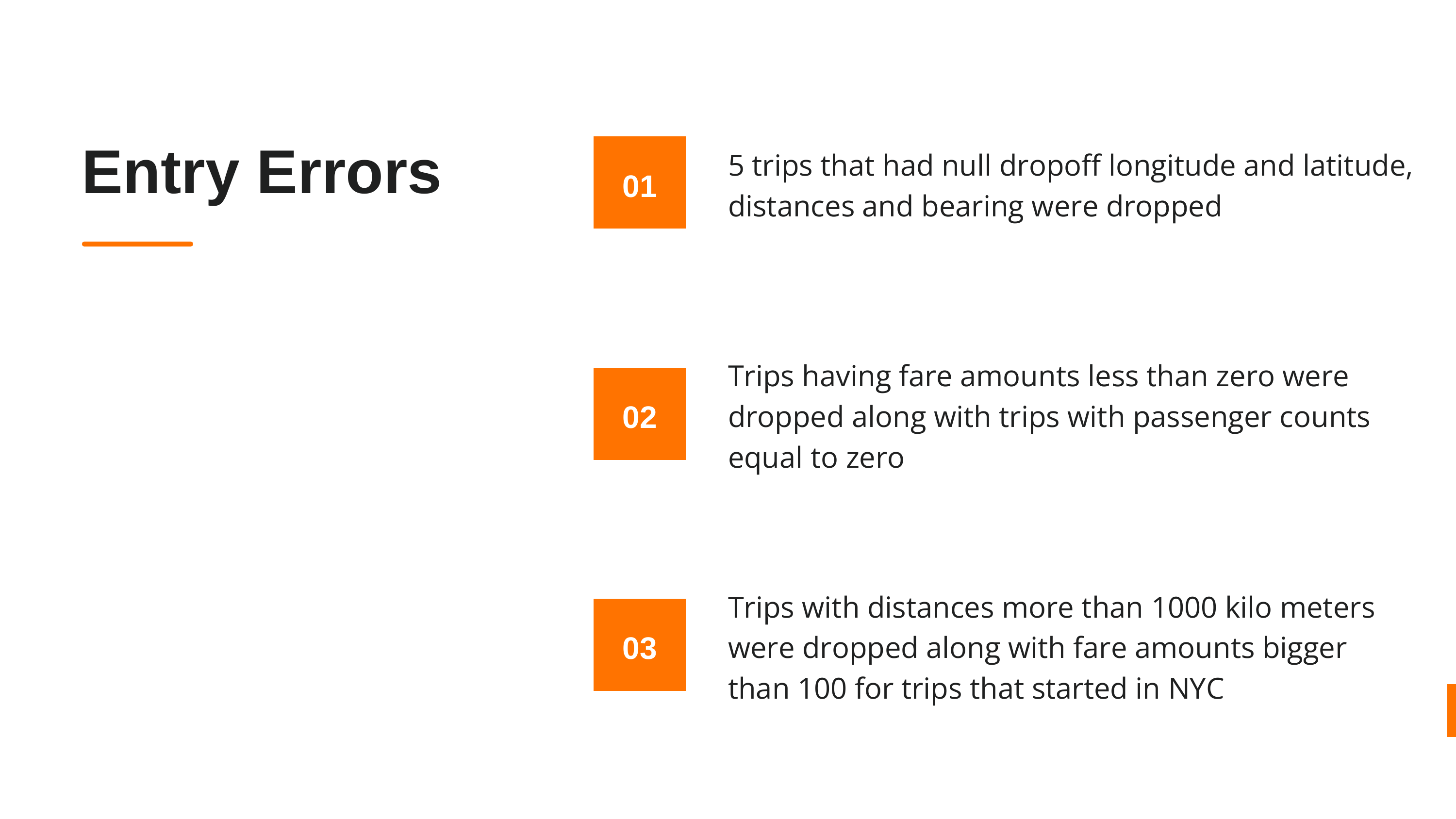

Entry Errors

5 trips that had null dropoff longitude and latitude, distances and bearing were dropped
01

Trips having fare amounts less than zero were dropped along with trips with passenger counts equal to zero

02
Trips with distances more than 1000 kilo meters were dropped along with fare amounts bigger than 100 for trips that started in NYC

03